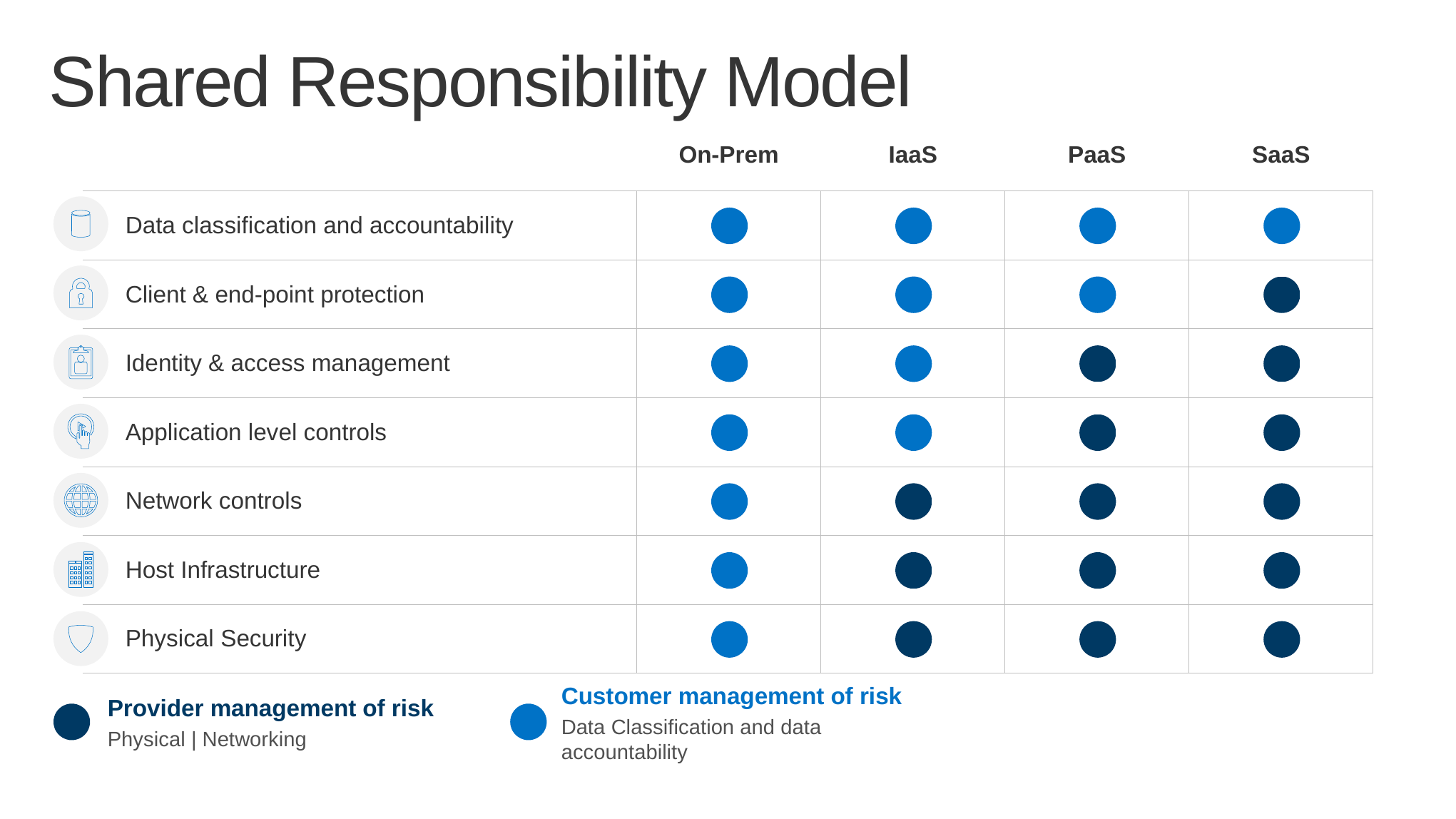

# Shared Responsibility Model
|  | On-Prem | IaaS | PaaS | SaaS |
| --- | --- | --- | --- | --- |
| Data classification and accountability |  |  |  |  |
| Client & end-point protection |  |  |  |  |
| Identity & access management |  |  |  |  |
| Application level controls |  |  |  |  |
| Network controls |  |  |  |  |
| Host Infrastructure |  |  |  |  |
| Physical Security |  |  |  |  |

Provider management of risk
Physical | Networking
Customer management of risk
Data Classification and data accountability